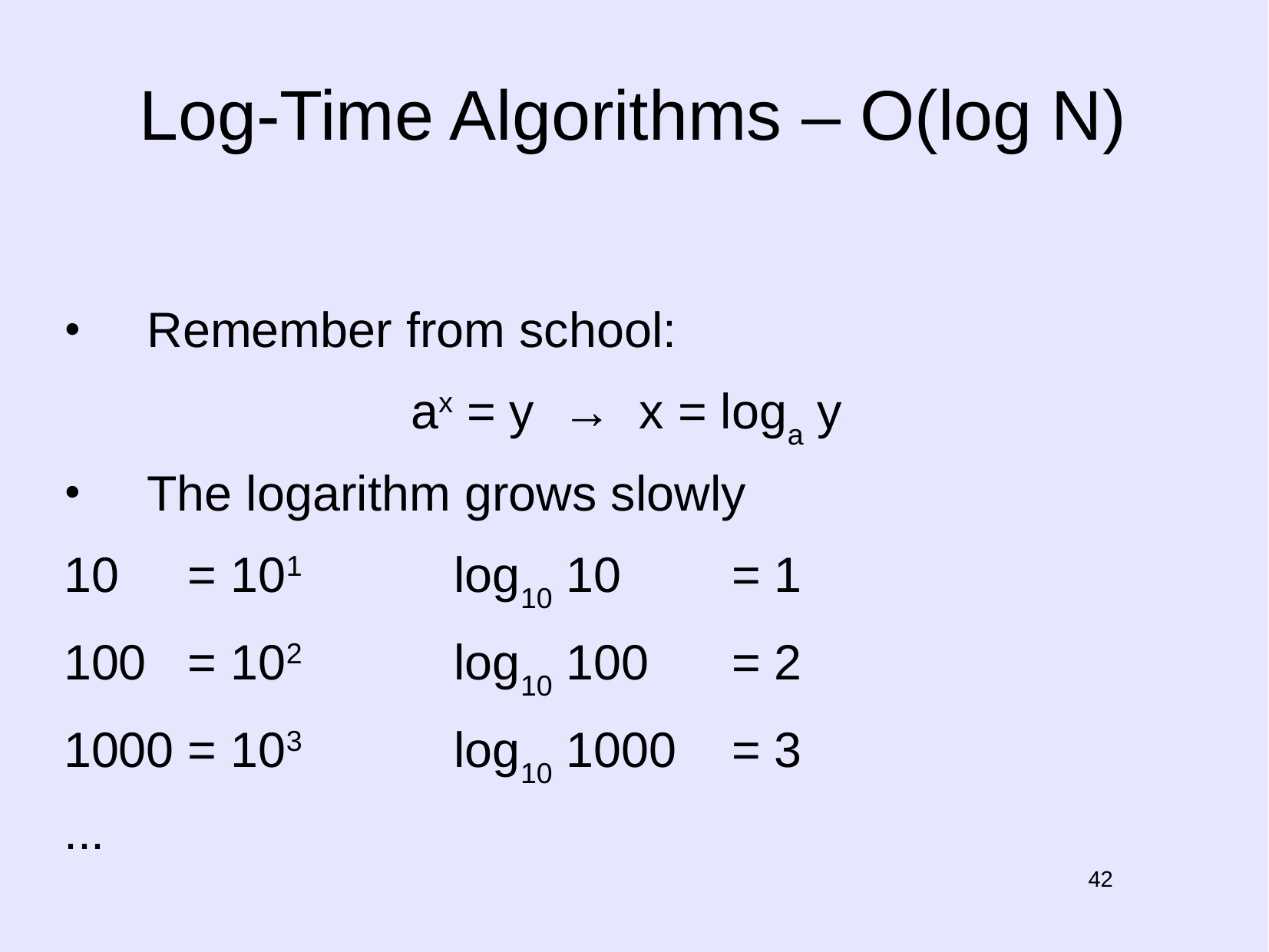

# Log-Time Algorithms – O(log N)

Remember from school:
ax = y  →  x = loga y
The logarithm grows slowly
10     = 101           log10 10        = 1
100   = 102           log10 100      = 2
1000 = 103           log10 1000    = 3
...
42